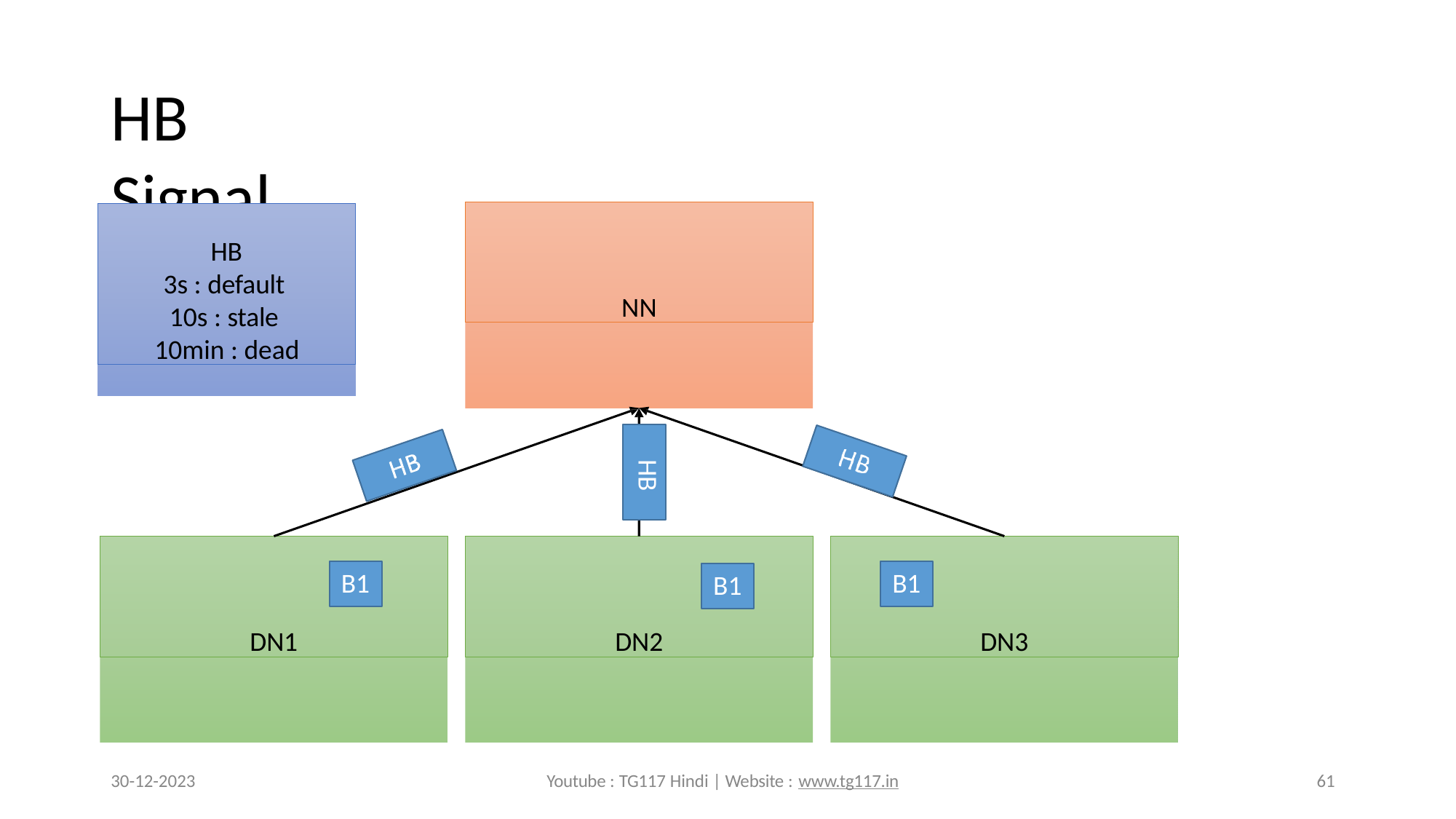

# HB Signal

NN

HB
3s : default  10s : stale  10min : dead

HB

DN1

DN2

DN3

B1

B1

B1
30-12-2023
Youtube : TG117 Hindi | Website : www.tg117.in
61